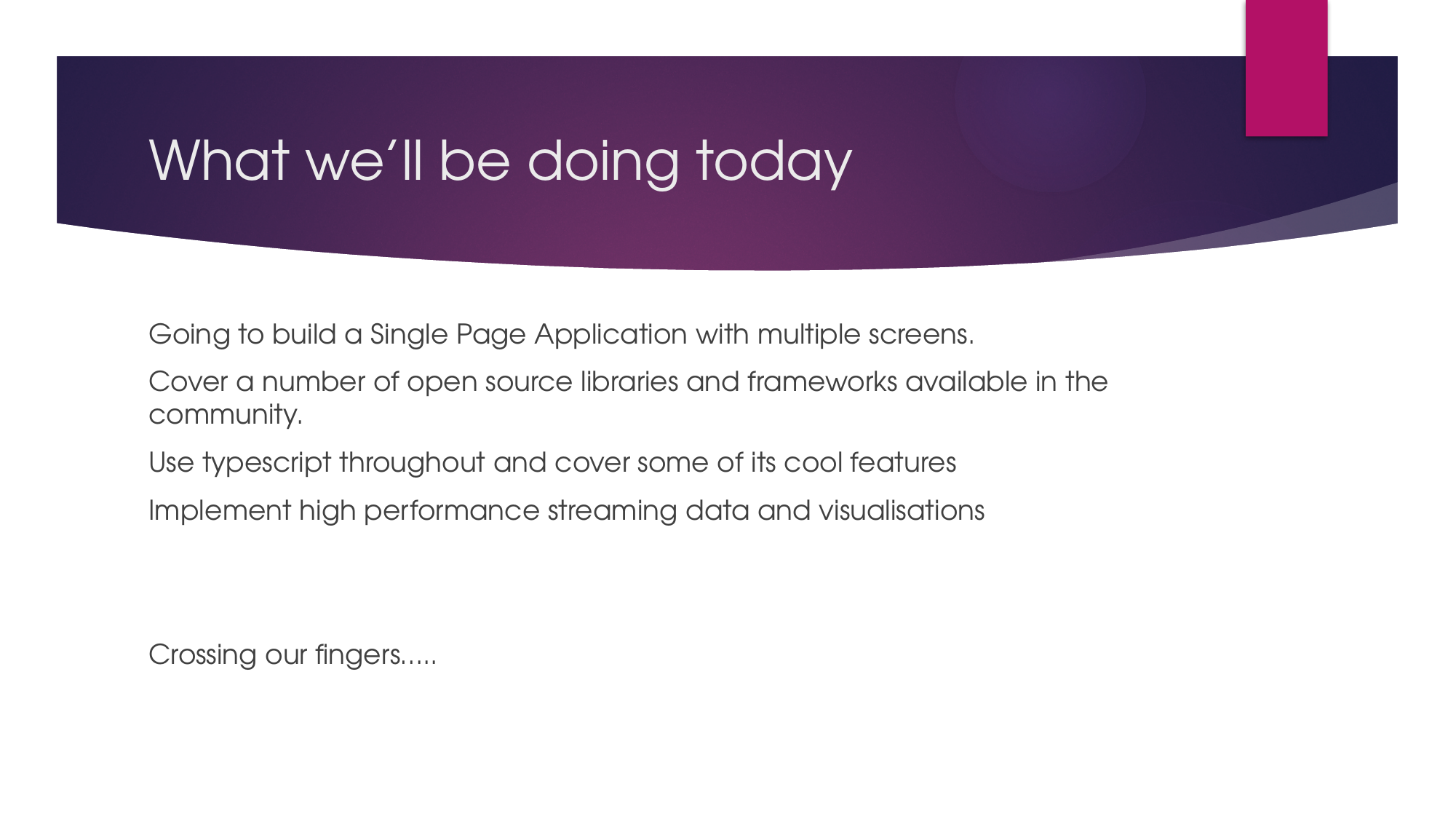

# What we’ll be doing today
Going to build a Single Page Application with multiple screens.
Cover a number of open source libraries and frameworks available in the community.
Use typescript throughout and cover some of its cool features
Implement high performance streaming data and visualisations

Crossing our fingers…..